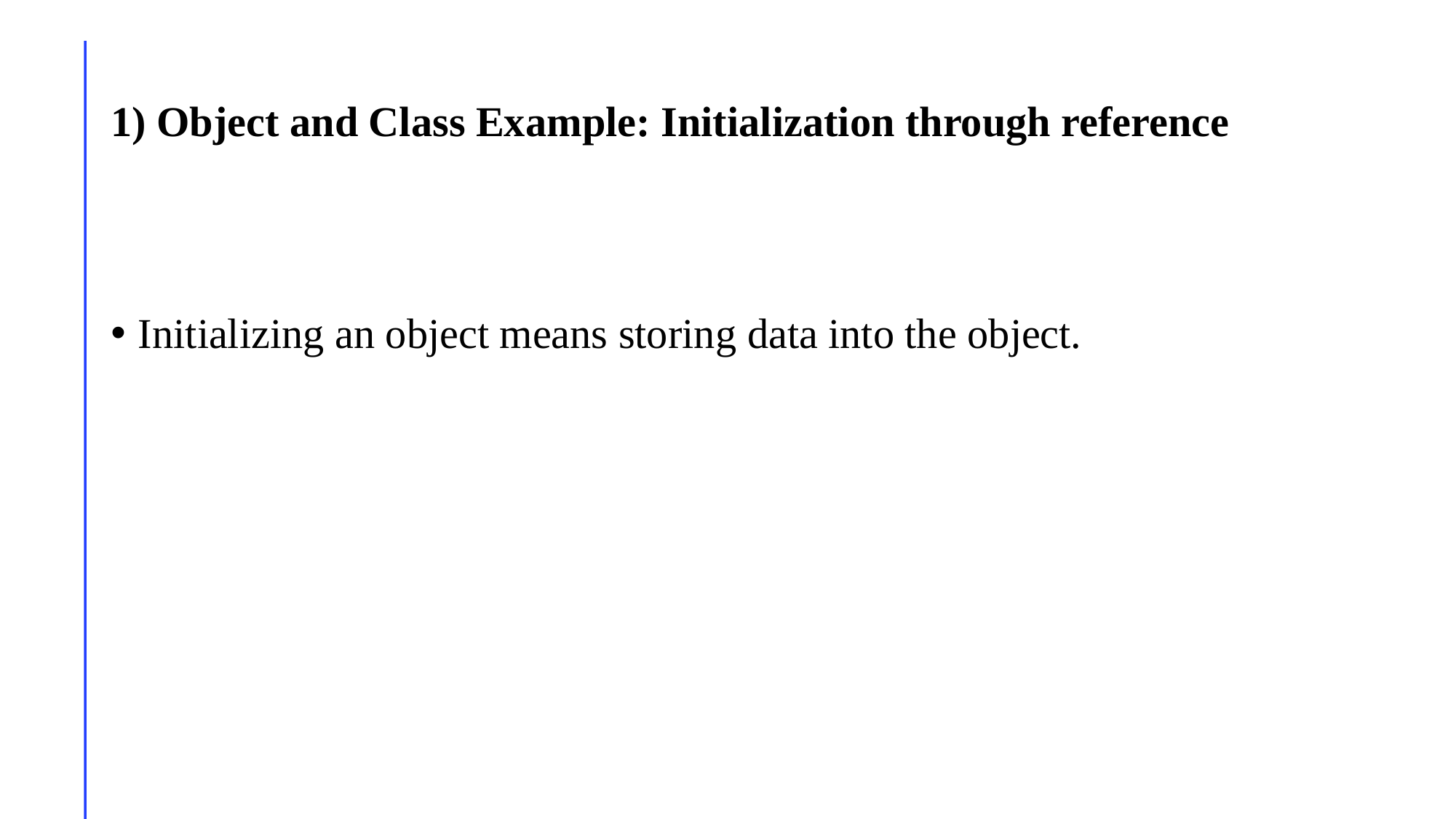

# 1) Object and Class Example: Initialization through reference
Initializing an object means storing data into the object.